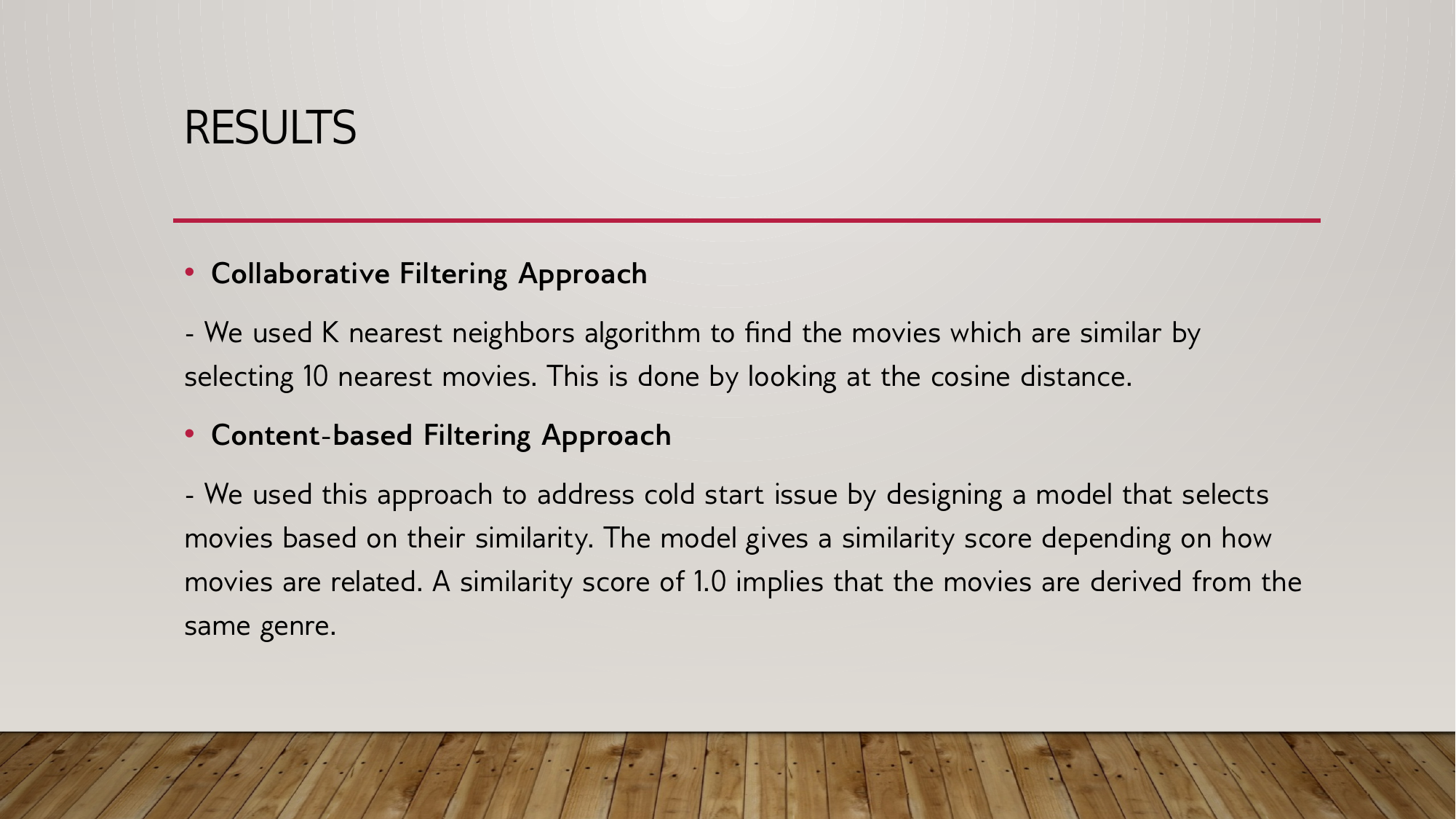

# results
Collaborative Filtering Approach
- We used K nearest neighbors algorithm to find the movies which are similar by selecting 10 nearest movies. This is done by looking at the cosine distance.
Content-based Filtering Approach
- We used this approach to address cold start issue by designing a model that selects movies based on their similarity. The model gives a similarity score depending on how movies are related. A similarity score of 1.0 implies that the movies are derived from the same genre.